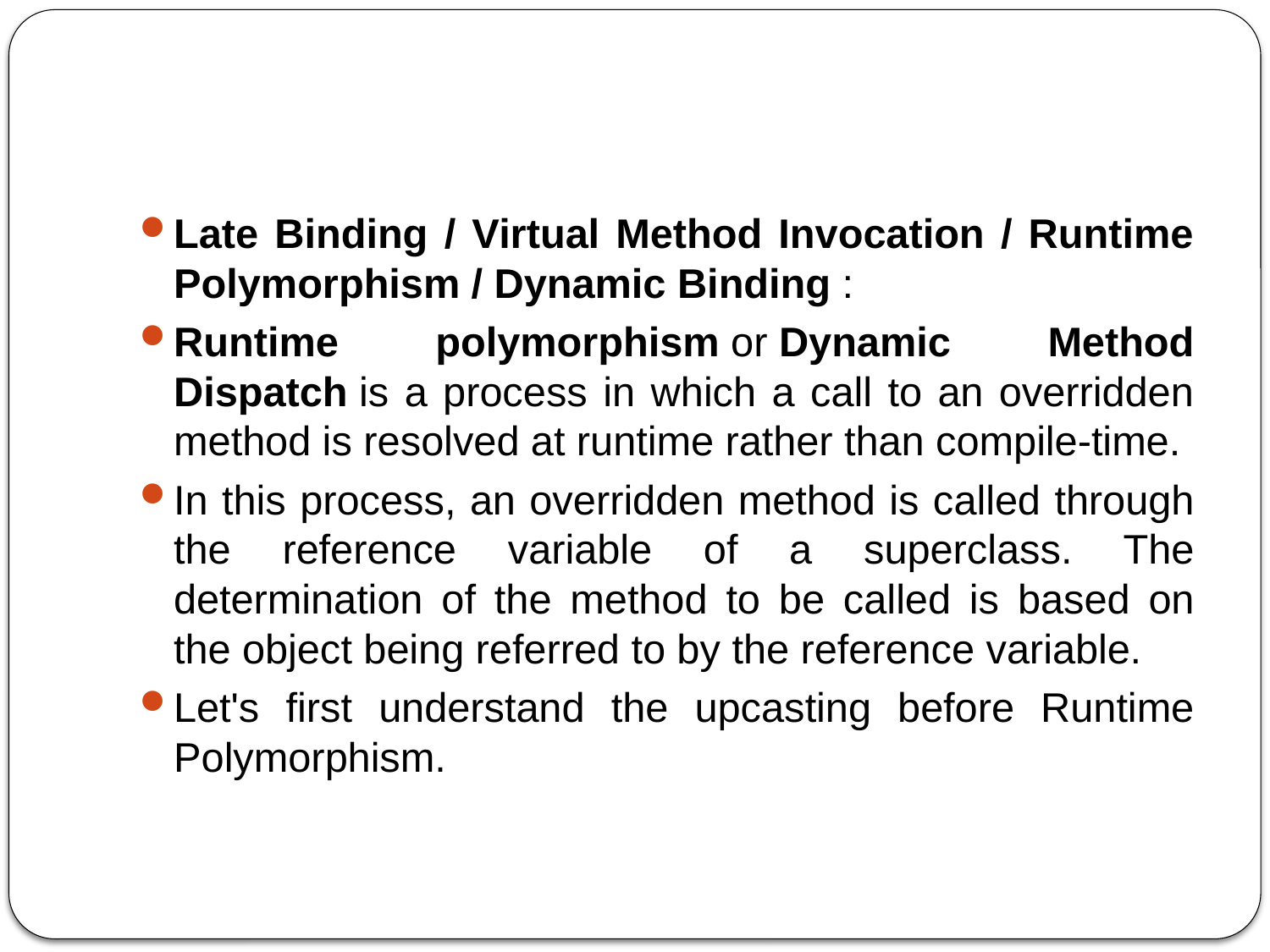

#
Late Binding / Virtual Method Invocation / Runtime Polymorphism / Dynamic Binding :
Runtime polymorphism or Dynamic Method Dispatch is a process in which a call to an overridden method is resolved at runtime rather than compile-time.
In this process, an overridden method is called through the reference variable of a superclass. The determination of the method to be called is based on the object being referred to by the reference variable.
Let's first understand the upcasting before Runtime Polymorphism.